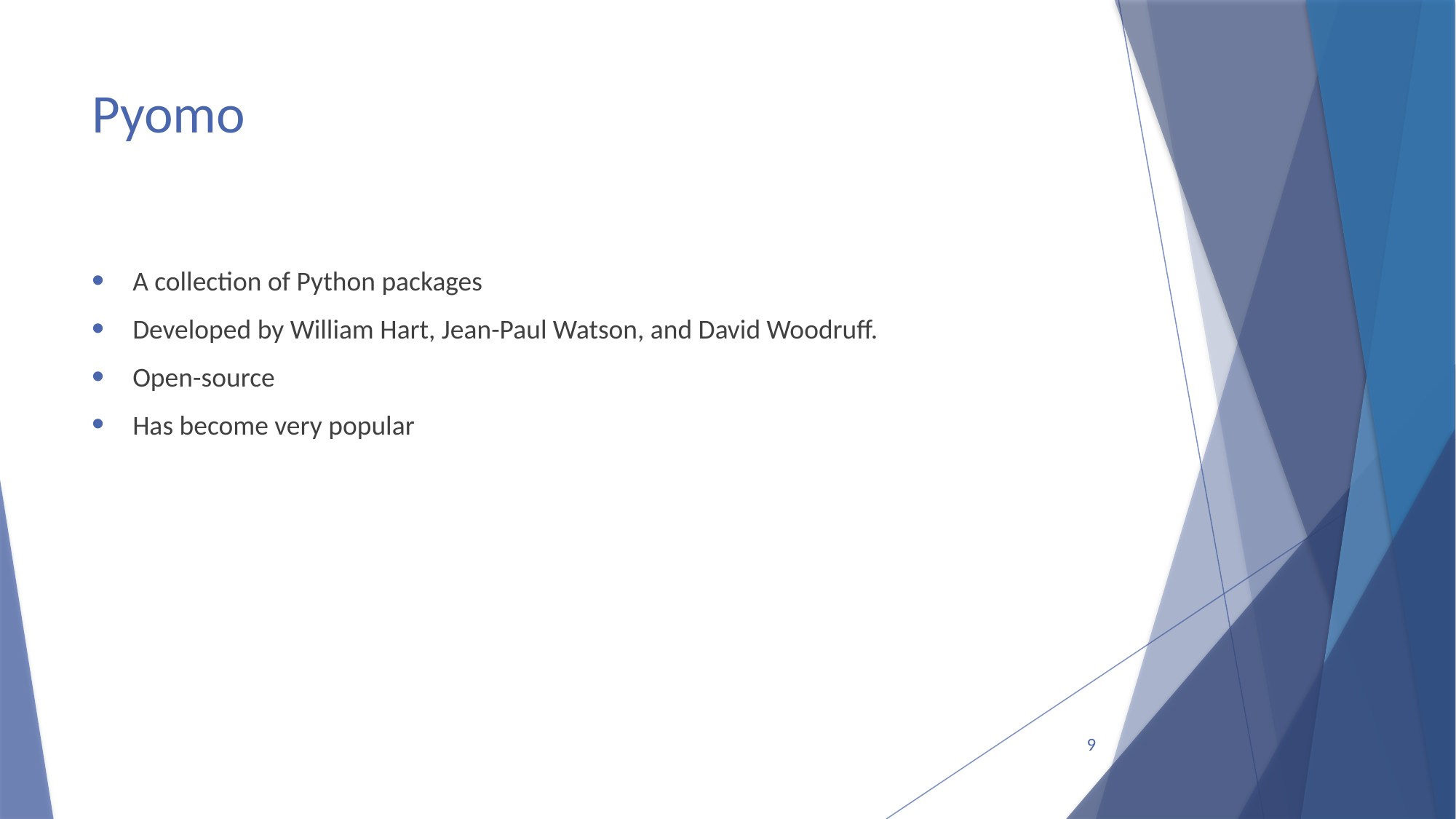

# Pyomo
A collection of Python packages
Developed by William Hart, Jean-Paul Watson, and David Woodruff.
Open-source
Has become very popular
9